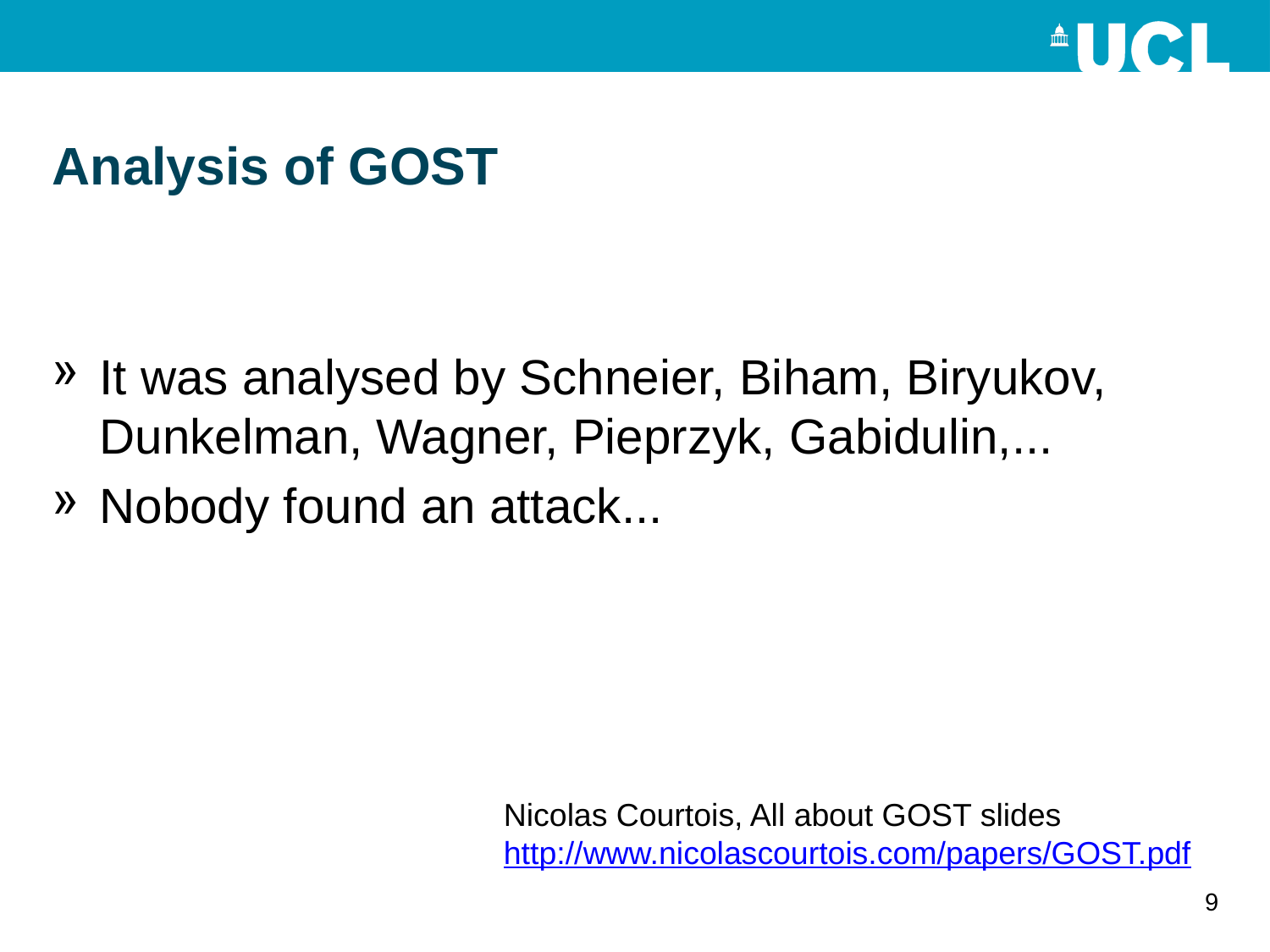

# Analysis of GOST
It was analysed by Schneier, Biham, Biryukov, Dunkelman, Wagner, Pieprzyk, Gabidulin,...
Nobody found an attack...
Nicolas Courtois, All about GOST slides
http://www.nicolascourtois.com/papers/GOST.pdf
9